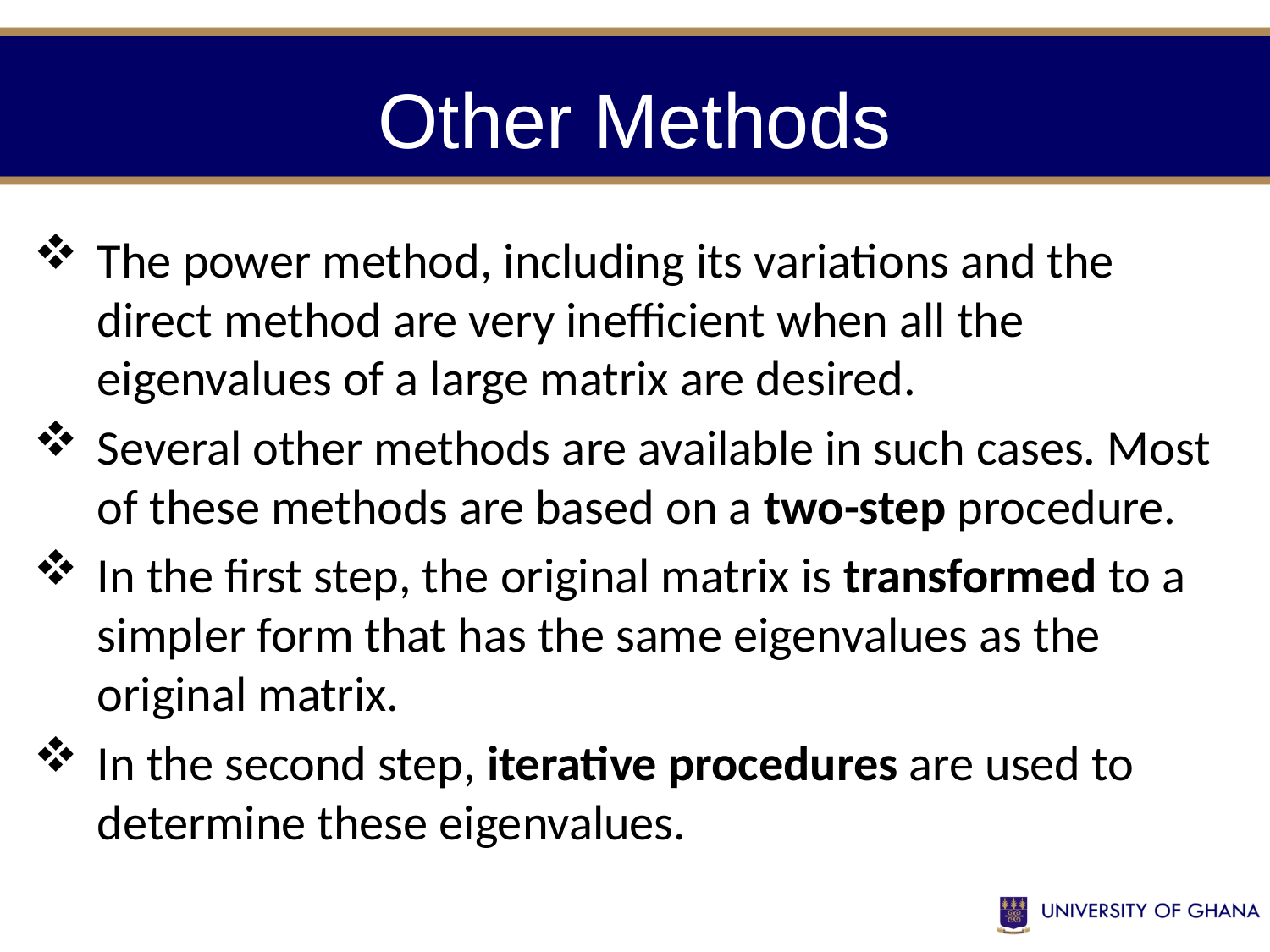

# Other Methods
The power method, including its variations and the direct method are very inefficient when all the eigenvalues of a large matrix are desired.
Several other methods are available in such cases. Most of these methods are based on a two-step procedure.
In the first step, the original matrix is transformed to a simpler form that has the same eigenvalues as the original matrix.
In the second step, iterative procedures are used to determine these eigenvalues.
1-27